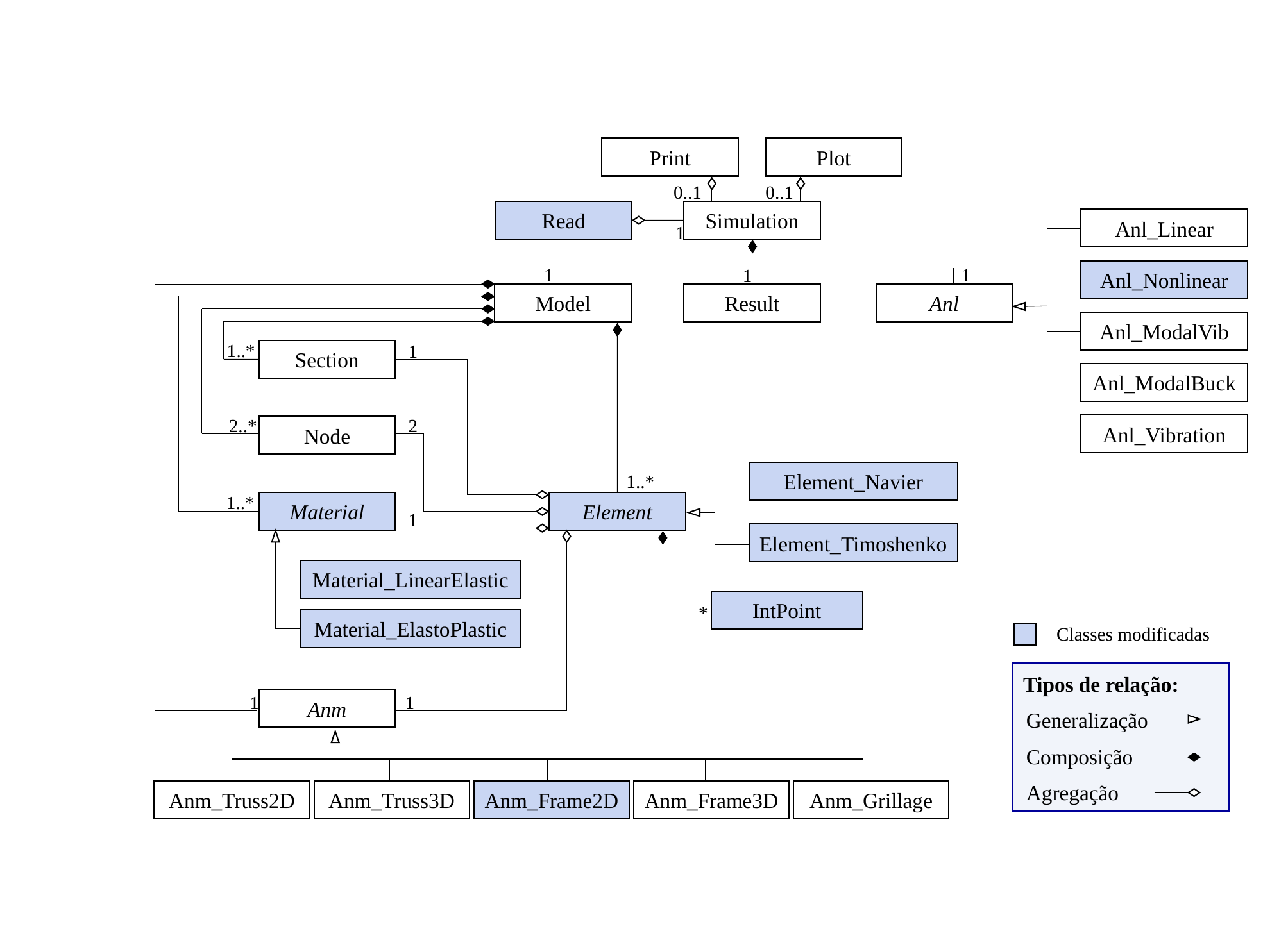

Print
Plot
0..1
0..1

Read
Simulation
Anl_Linear

1

1
1
1
Anl_Nonlinear

Model
Result
Anl

Anl_ModalVib

1..*
1
Section
Anl_ModalBuck
2..*
2
Anl_Vibration
Node
Element_Navier
1..*
1..*

Material
Element
1

Element_Timoshenko

Material_LinearElastic
IntPoint
*
Material_ElastoPlastic
Classes modificadas

Tipos de relação:
1
1
Anm
Generalização

Composição

Agregação
Anm_Truss2D
Anm_Truss3D
Anm_Frame2D
Anm_Frame3D
Anm_Grillage